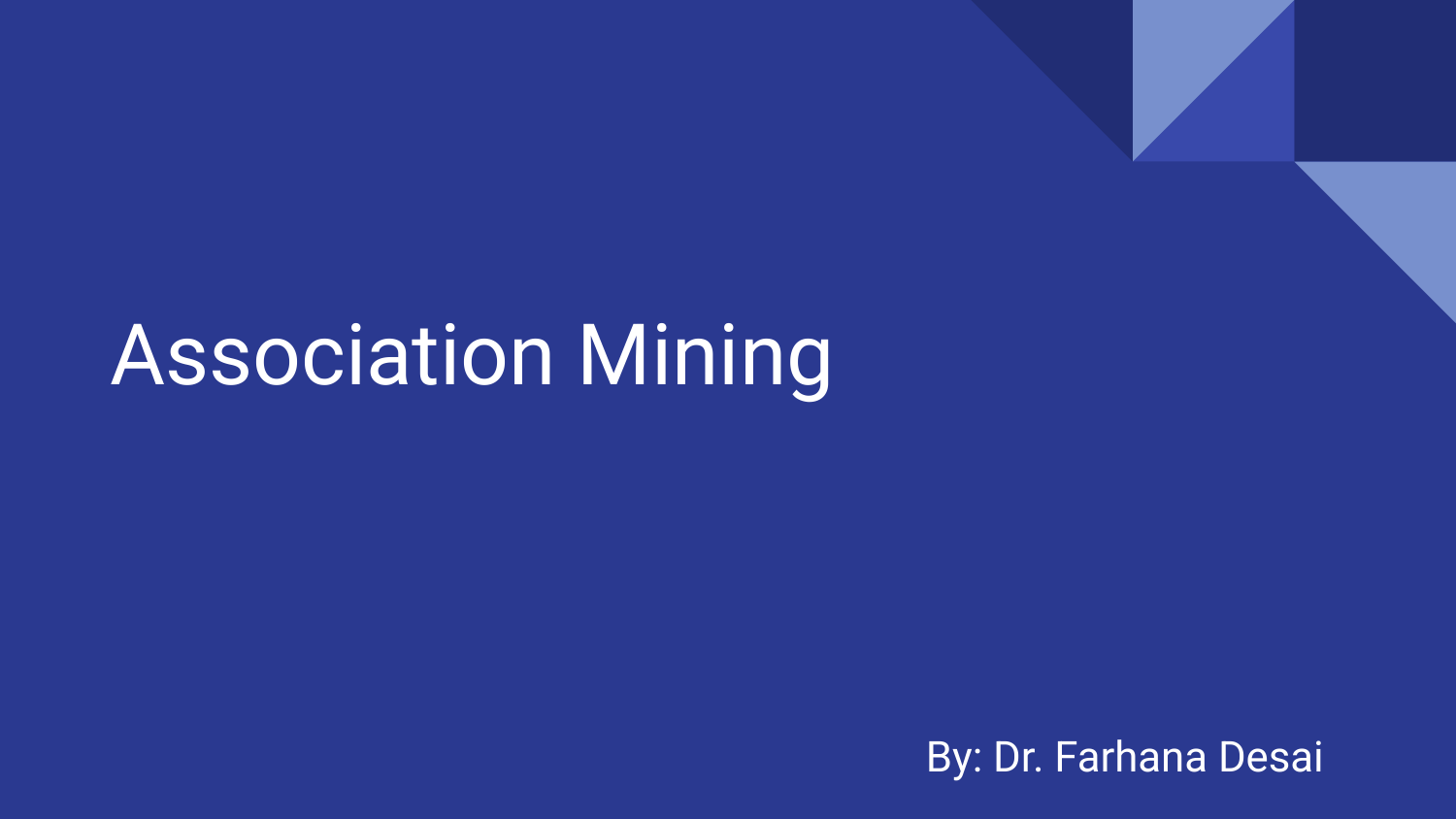

# Association Mining
By: Dr. Farhana Desai